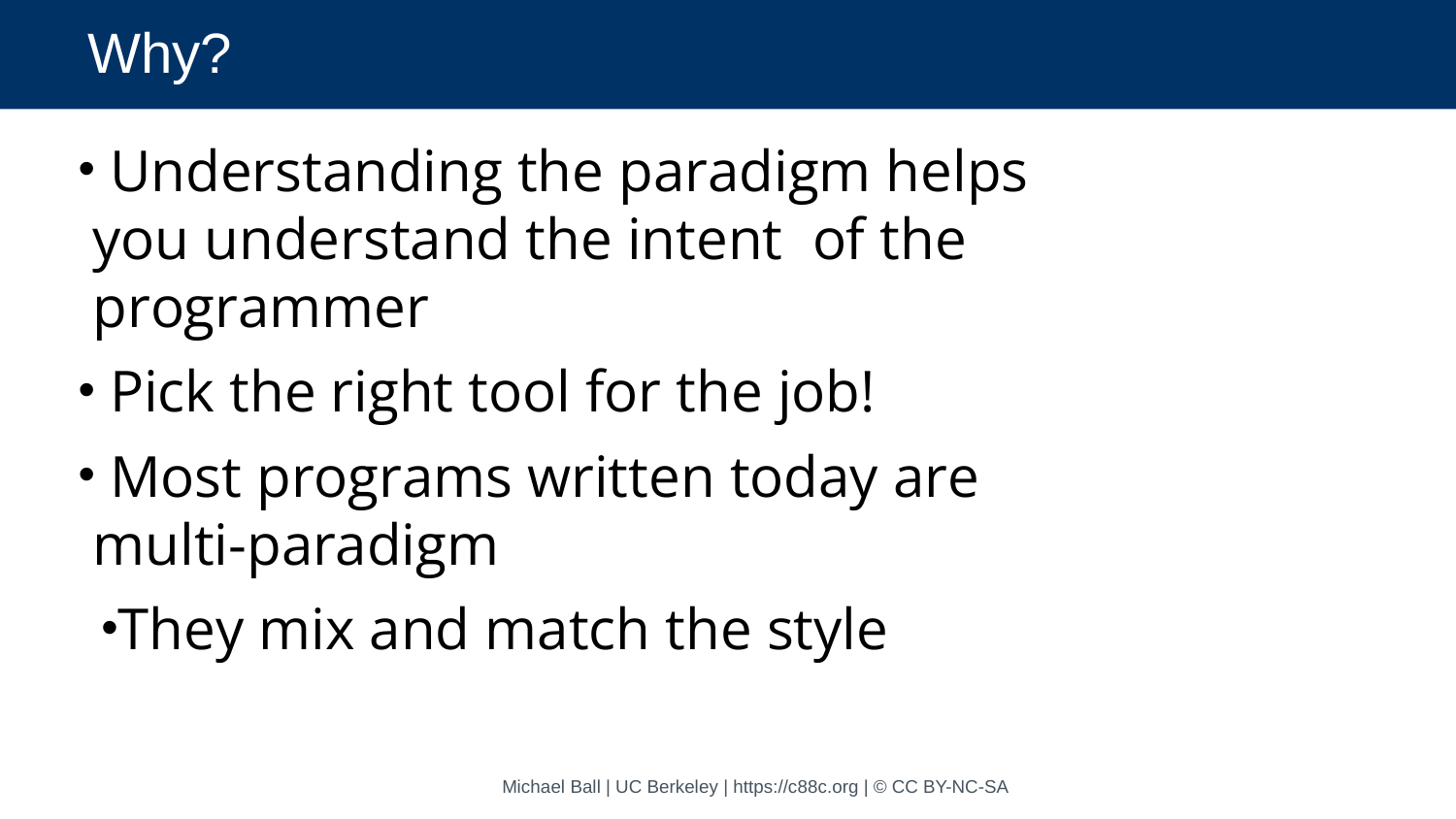

# Why?
 Understanding the paradigm helps you understand the intent  of the programmer
 Pick the right tool for the job!
 Most programs written today are multi-paradigm
They mix and match the style
Michael Ball | UC Berkeley | https://c88c.org | © CC BY-NC-SA